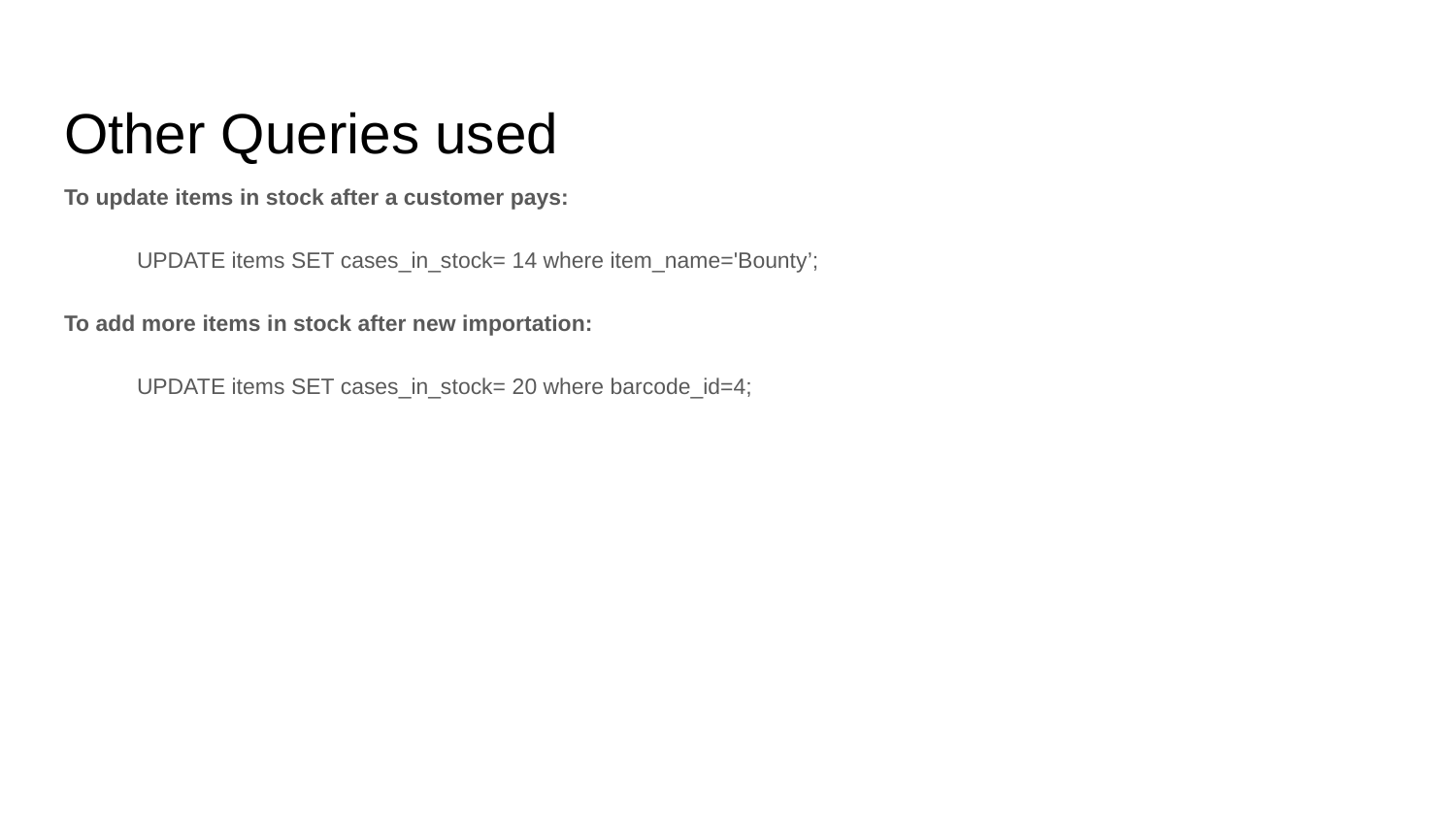

# Other Queries used
To update items in stock after a customer pays:
UPDATE items SET cases_in_stock= 14 where item_name='Bounty’;
To add more items in stock after new importation:
UPDATE items SET cases_in_stock= 20 where barcode_id=4;